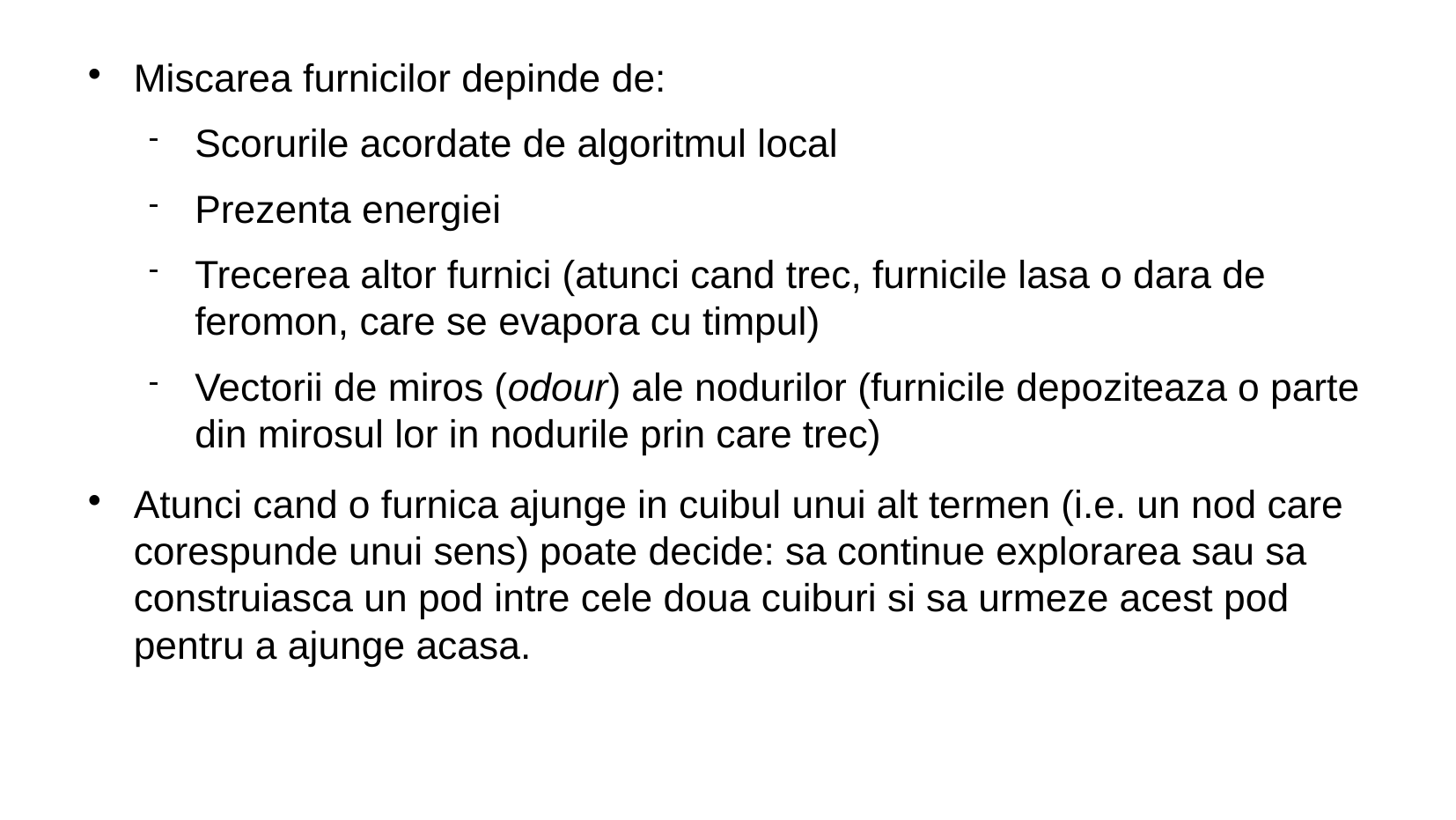

Miscarea furnicilor depinde de:
Scorurile acordate de algoritmul local
Prezenta energiei
Trecerea altor furnici (atunci cand trec, furnicile lasa o dara de feromon, care se evapora cu timpul)
Vectorii de miros (odour) ale nodurilor (furnicile depoziteaza o parte din mirosul lor in nodurile prin care trec)
Atunci cand o furnica ajunge in cuibul unui alt termen (i.e. un nod care corespunde unui sens) poate decide: sa continue explorarea sau sa construiasca un pod intre cele doua cuiburi si sa urmeze acest pod pentru a ajunge acasa.